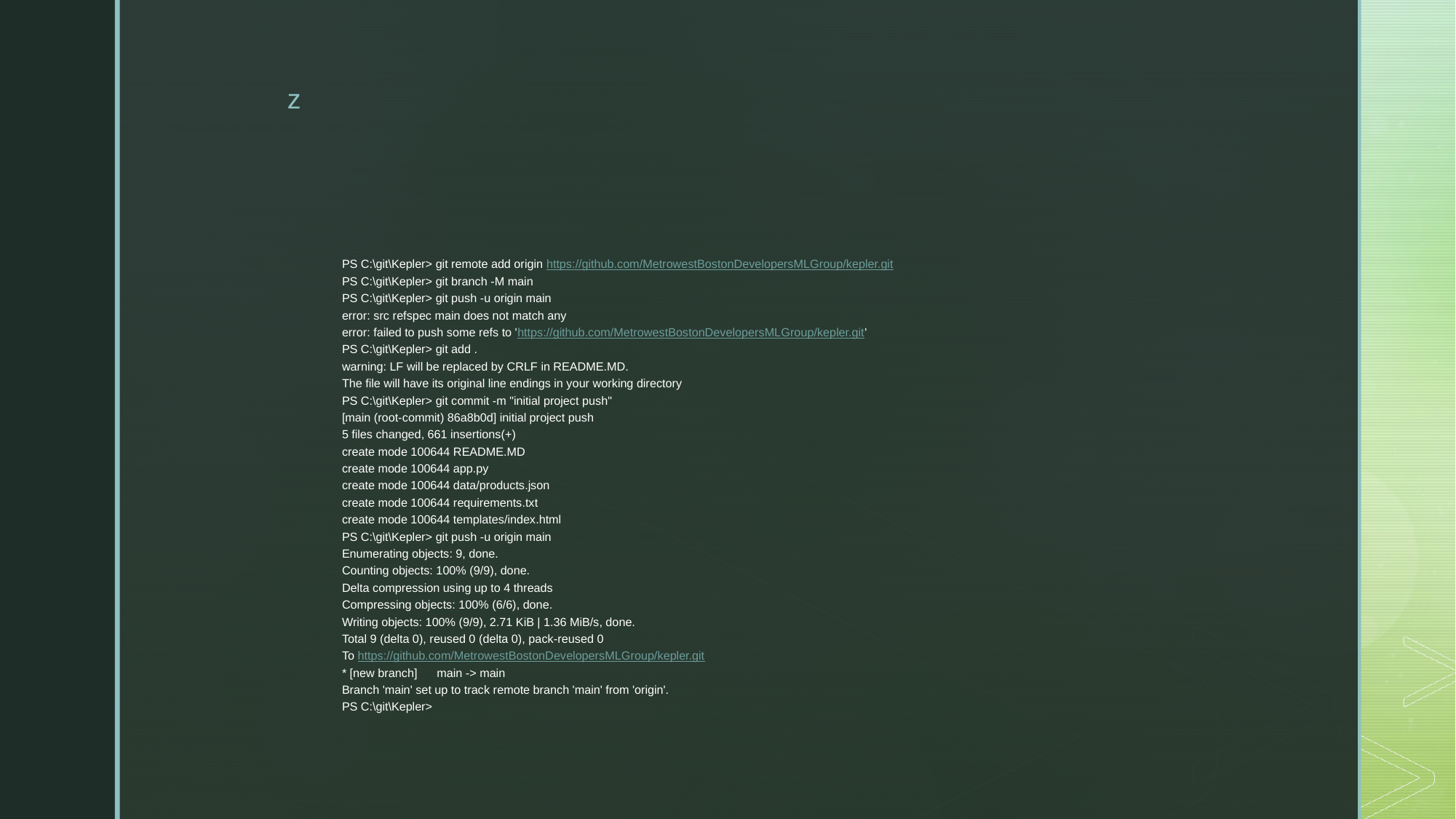

#
PS C:\git\Kepler> git remote add origin https://github.com/MetrowestBostonDevelopersMLGroup/kepler.git
PS C:\git\Kepler> git branch -M main
PS C:\git\Kepler> git push -u origin main
error: src refspec main does not match any
error: failed to push some refs to 'https://github.com/MetrowestBostonDevelopersMLGroup/kepler.git'
PS C:\git\Kepler> git add .
warning: LF will be replaced by CRLF in README.MD.
The file will have its original line endings in your working directory
PS C:\git\Kepler> git commit -m "initial project push"
[main (root-commit) 86a8b0d] initial project push
5 files changed, 661 insertions(+)
create mode 100644 README.MD
create mode 100644 app.py
create mode 100644 data/products.json
create mode 100644 requirements.txt
create mode 100644 templates/index.html
PS C:\git\Kepler> git push -u origin main
Enumerating objects: 9, done.
Counting objects: 100% (9/9), done.
Delta compression using up to 4 threads
Compressing objects: 100% (6/6), done.
Writing objects: 100% (9/9), 2.71 KiB | 1.36 MiB/s, done.
Total 9 (delta 0), reused 0 (delta 0), pack-reused 0
To https://github.com/MetrowestBostonDevelopersMLGroup/kepler.git
* [new branch]      main -> main
Branch 'main' set up to track remote branch 'main' from 'origin'.
PS C:\git\Kepler>